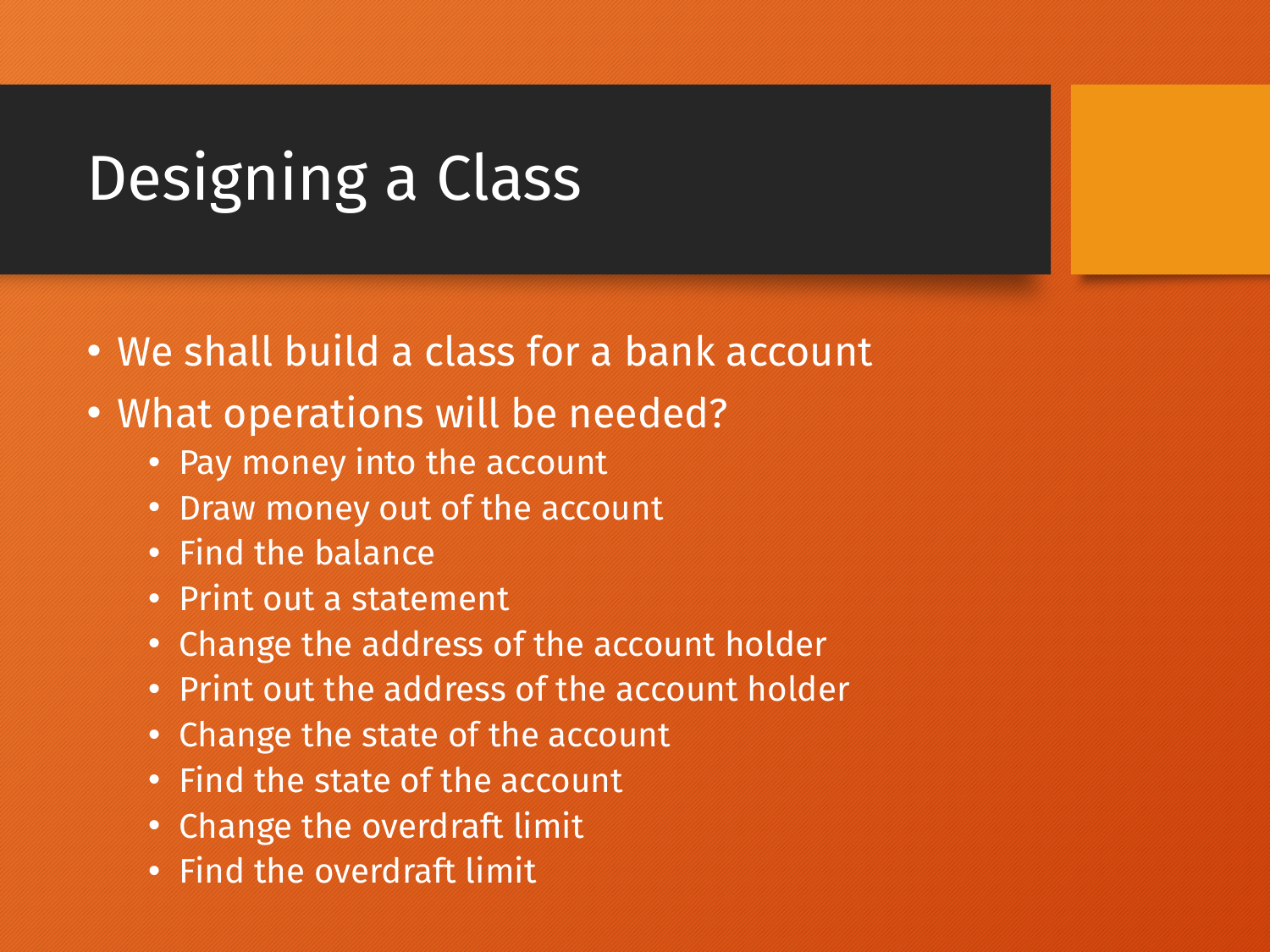

# Designing a Class
We shall build a class for a bank account
What operations will be needed?
Pay money into the account
Draw money out of the account
Find the balance
Print out a statement
Change the address of the account holder
Print out the address of the account holder
Change the state of the account
Find the state of the account
Change the overdraft limit
Find the overdraft limit